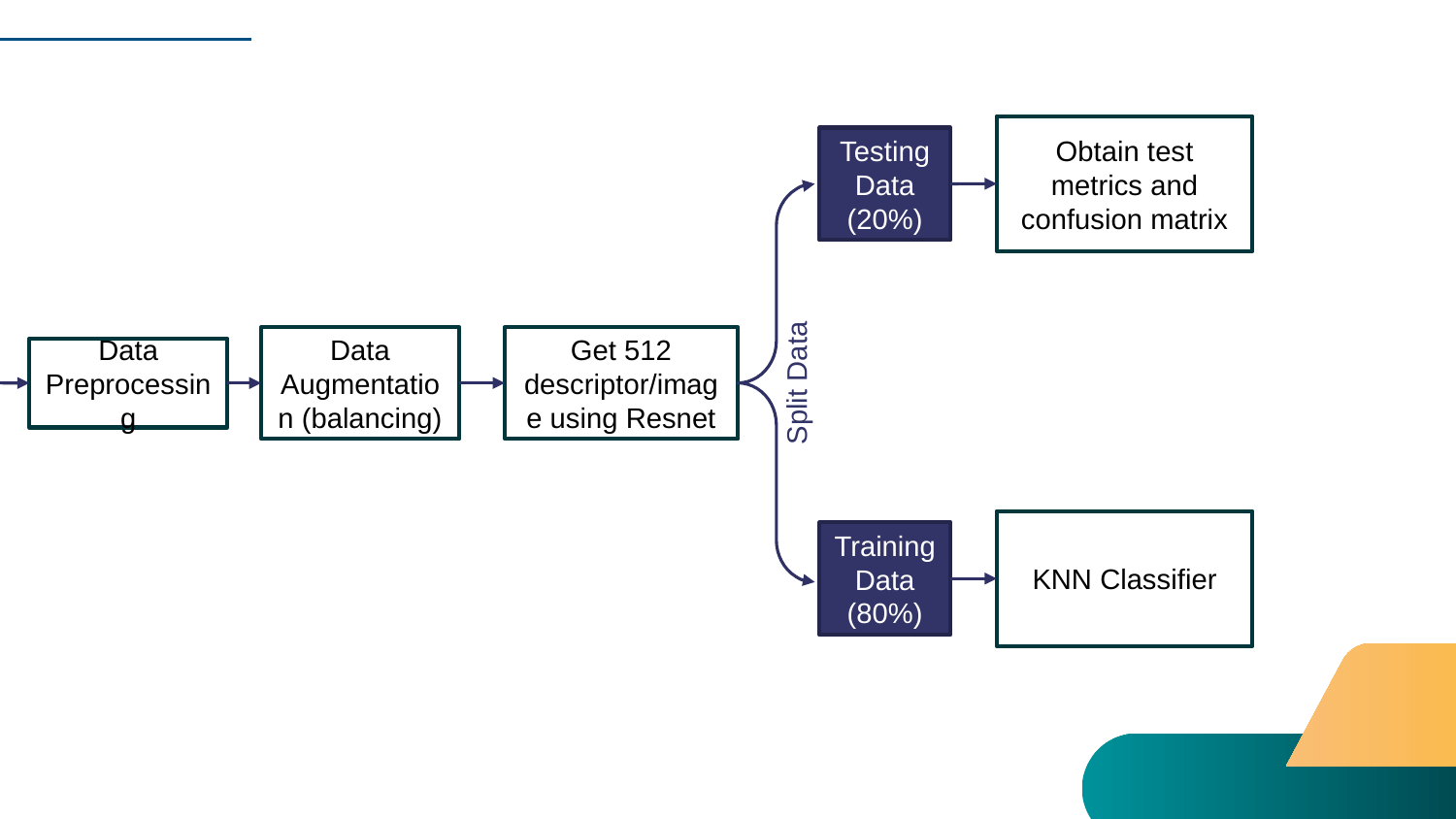

Obtain test metrics and confusion matrix
Testing Data (20%)

Get 512 descriptor/image using Resnet
Data Preprocessing
Data Augmentation (balancing)
Original Dataset
Split Data
KNN Classifier
Training Data (80%)